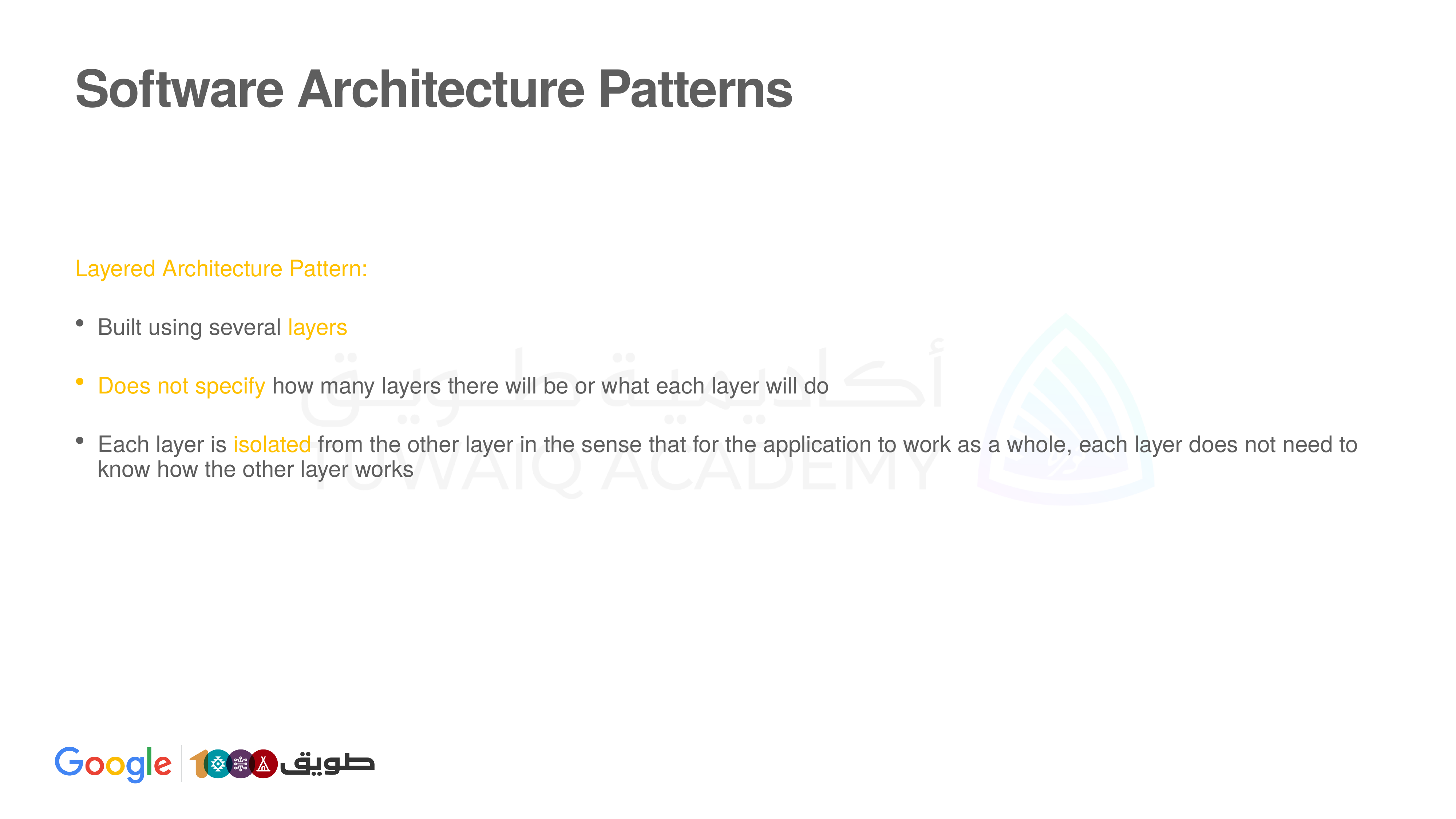

# Software Architecture Patterns

Layered Architecture Pattern:
Built using several layers
Does not specify how many layers there will be or what each layer will do
Each layer is isolated from the other layer in the sense that for the application to work as a whole, each layer does not need to know how the other layer works